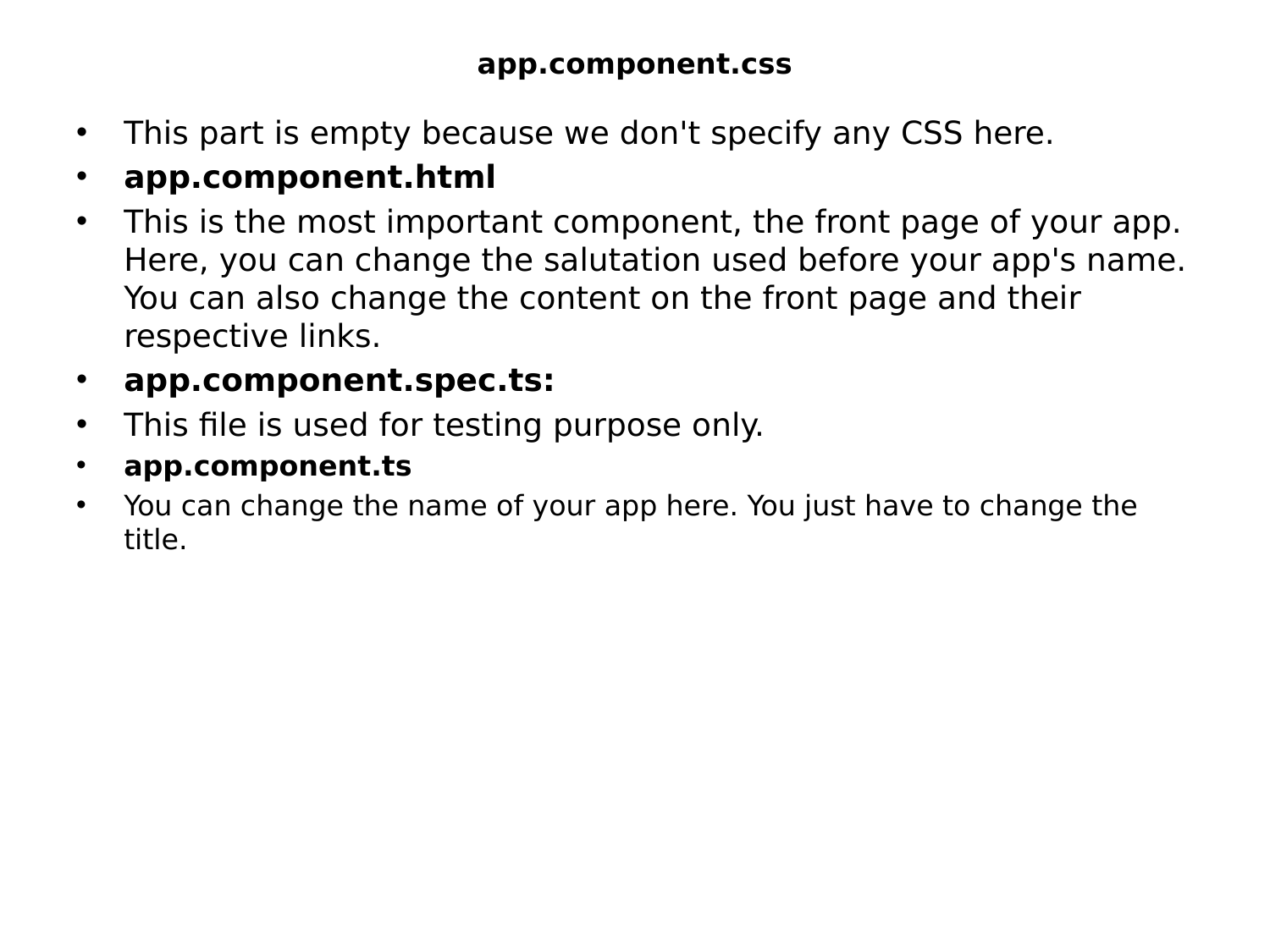

# app.component.css
This part is empty because we don't specify any CSS here.
app.component.html
This is the most important component, the front page of your app. Here, you can change the salutation used before your app's name. You can also change the content on the front page and their respective links.
app.component.spec.ts:
This file is used for testing purpose only.
app.component.ts
You can change the name of your app here. You just have to change the title.